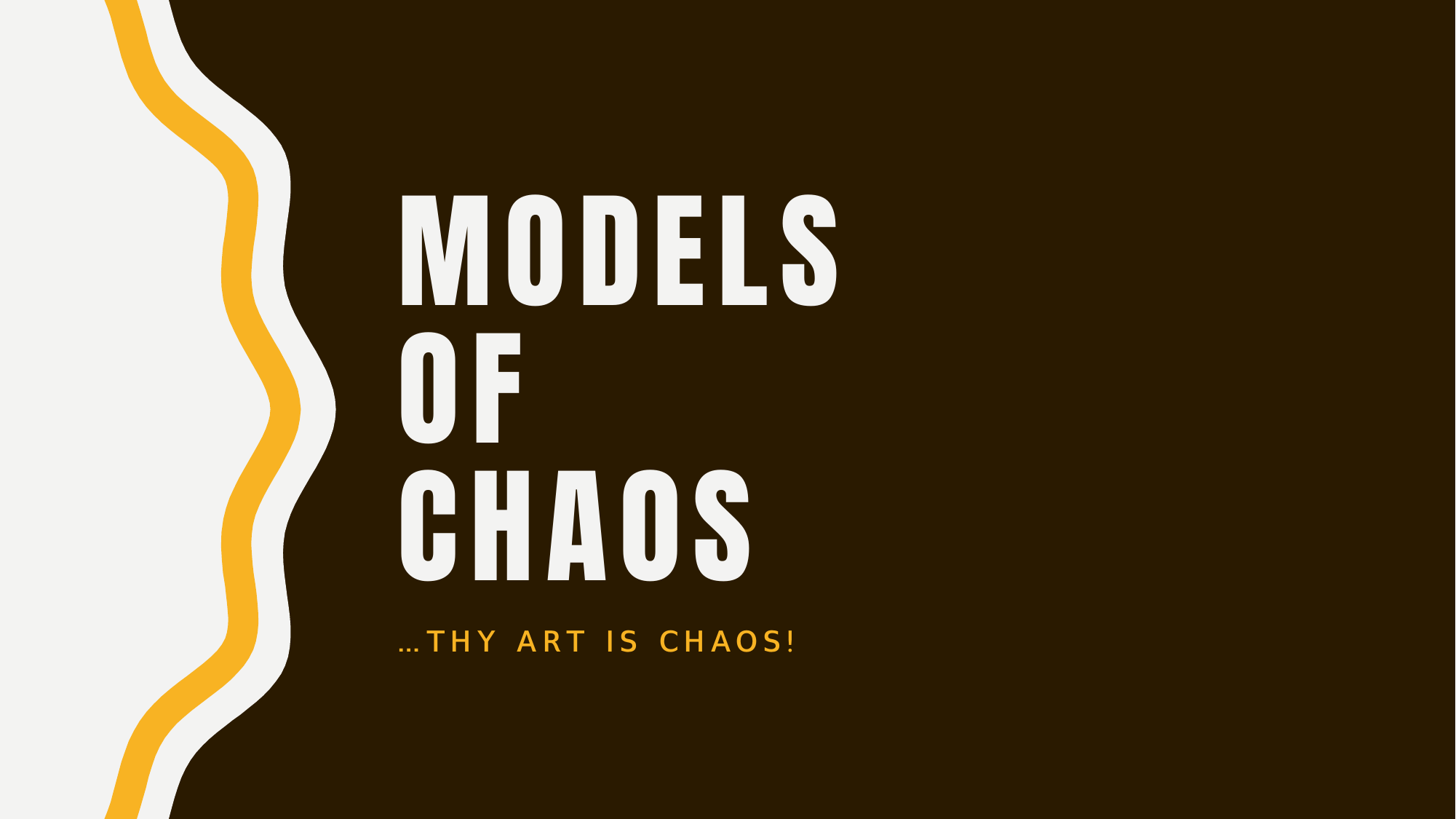

# Models Of chaos
…Thy art is chaos!